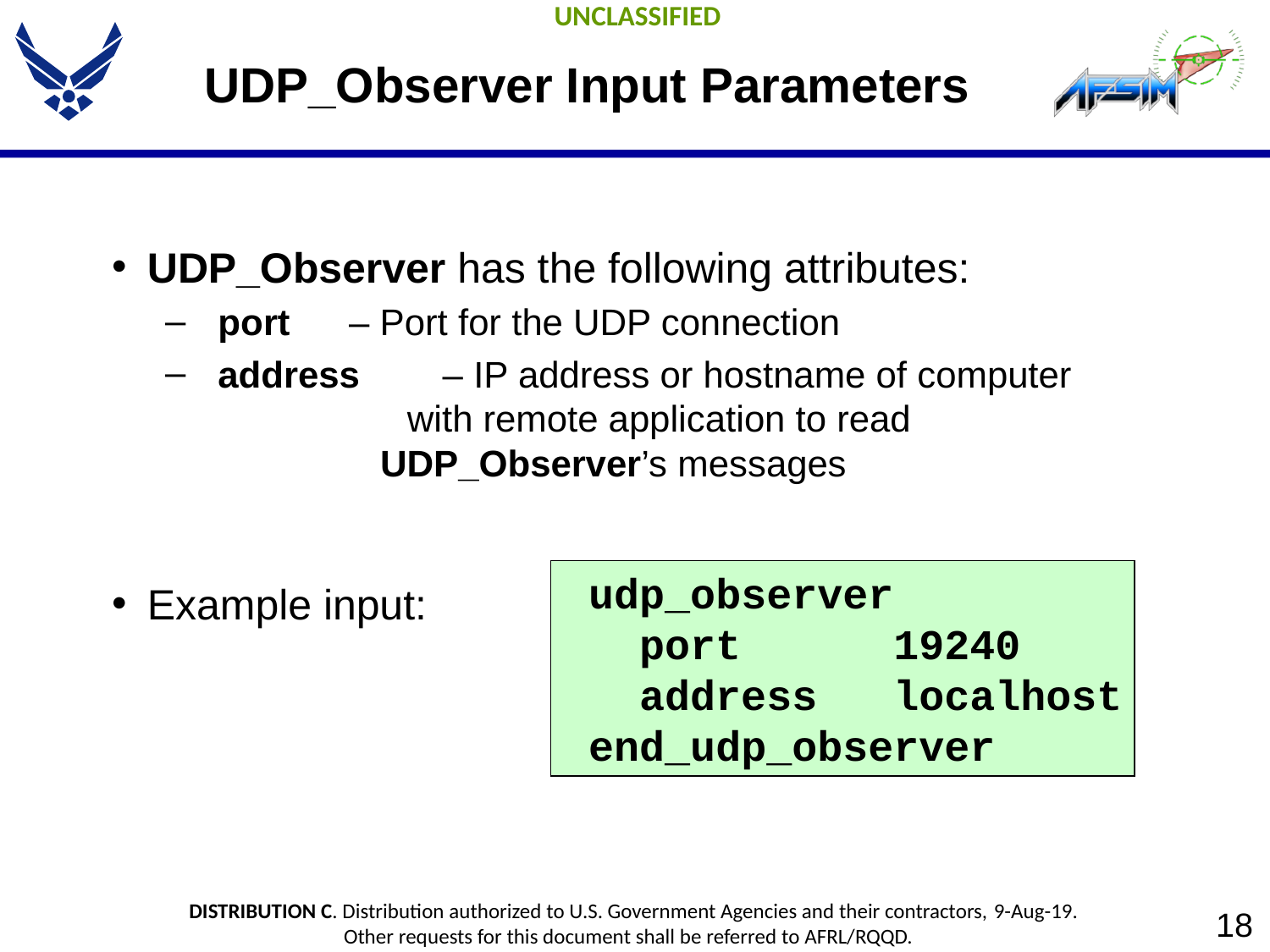

# UDP_Observer Input Parameters
UDP_Observer has the following attributes:
port	   – Port for the UDP connection
address        – IP address or hostname of computer       		      with remote application to read   			      UDP_Observer’s messages

Example input:

 udp_observer
   port      19240
   address   localhost
 end_udp_observer